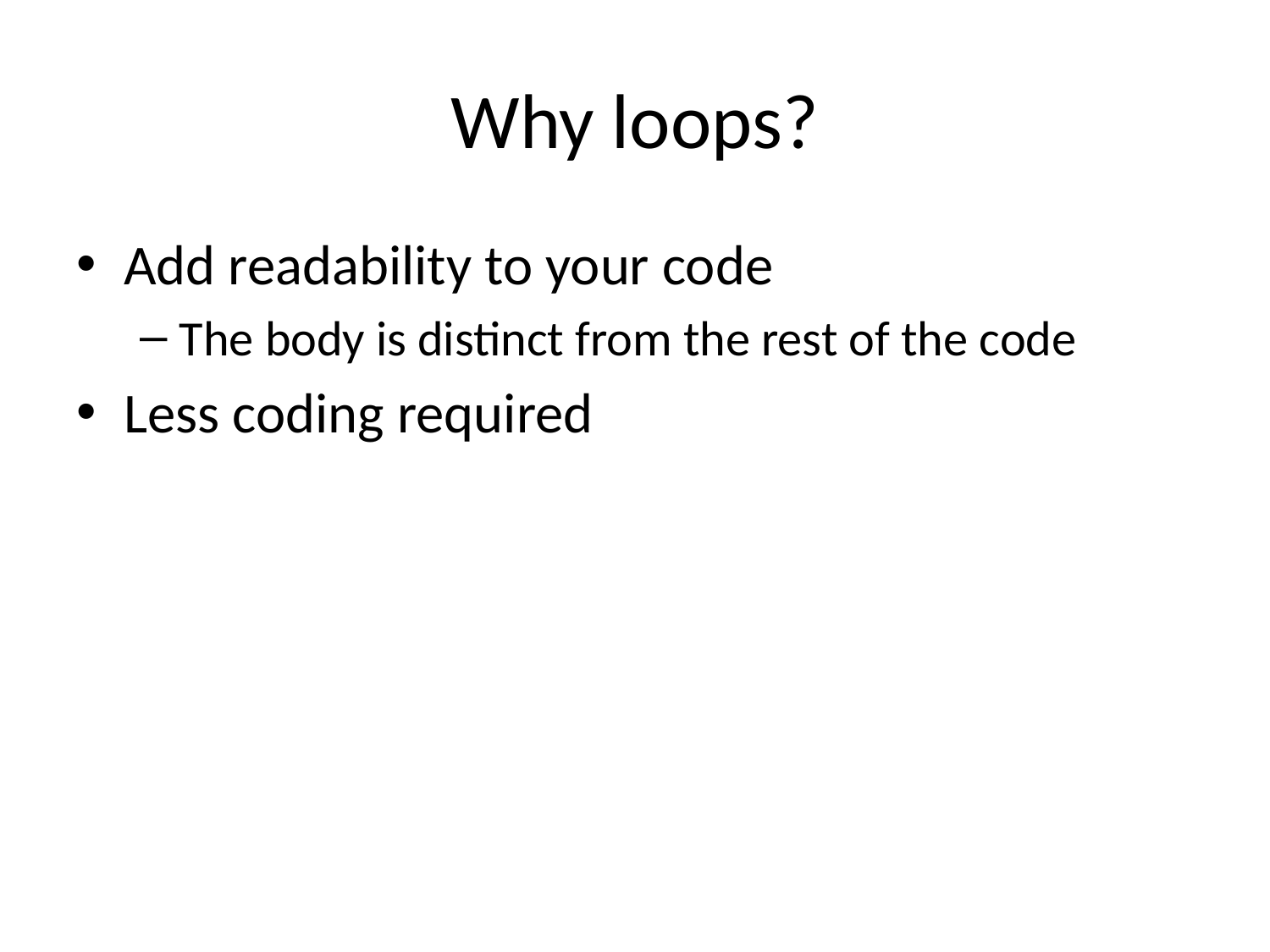

# Why loops?
Add readability to your code
The body is distinct from the rest of the code
Less coding required